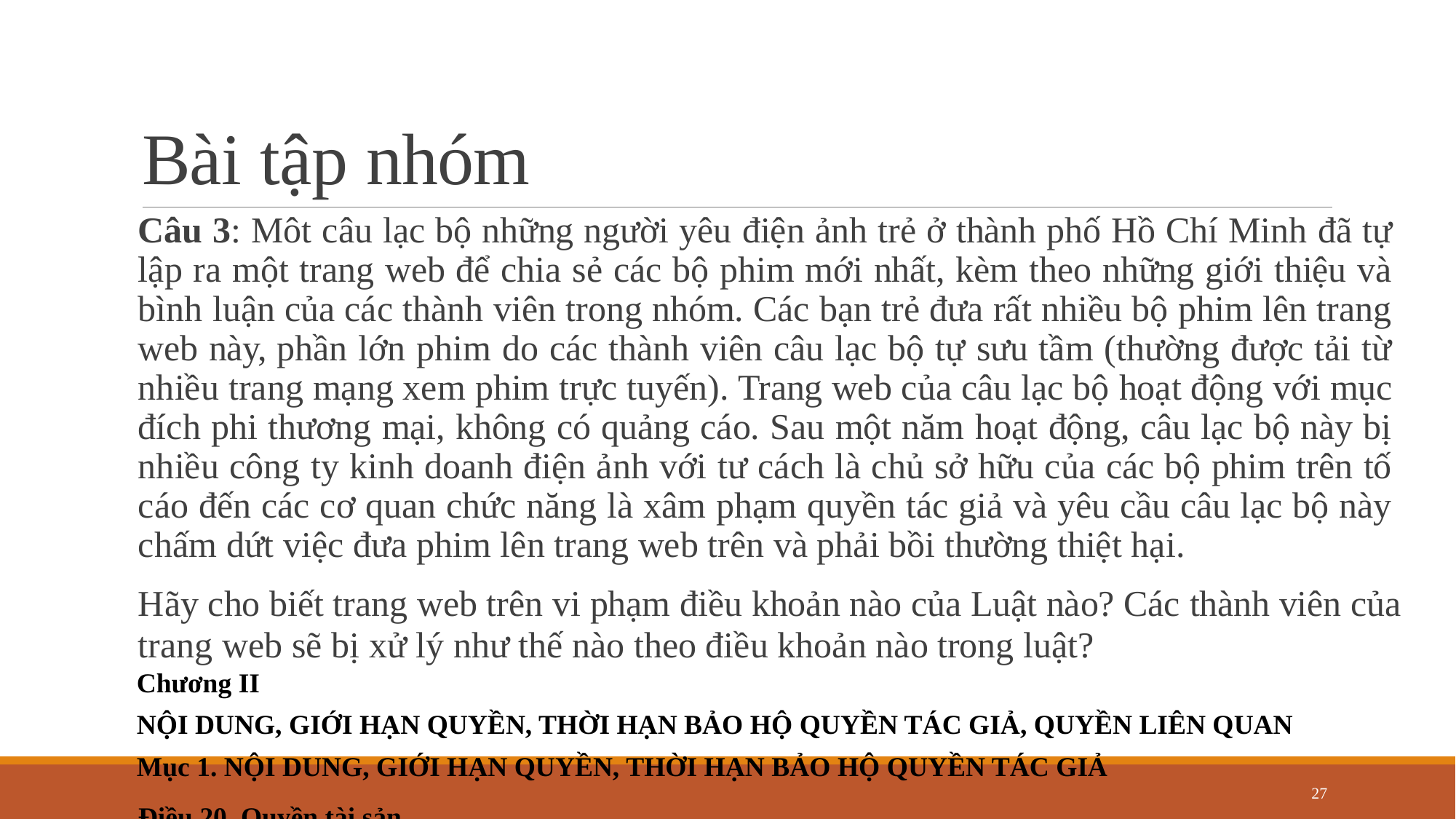

# Bài tập nhóm
Câu 3: Môt câu lạc bộ những người yêu điện ảnh trẻ ở thành phố Hồ Chí Minh đã tự  lập ra một trang web để chia sẻ các bộ phim mới nhất, kèm theo những giới thiệu và  bình luận của các thành viên trong nhóm. Các bạn trẻ đưa rất nhiều bộ phim lên trang  web này, phần lớn phim do các thành viên câu lạc bộ tự sưu tầm (thường được tải từ  nhiều trang mạng xem phim trực tuyến). Trang web của câu lạc bộ hoạt động với mục  đích phi thương mại, không có quảng cáo. Sau một năm hoạt động, câu lạc bộ này bị  nhiều công ty kinh doanh điện ảnh với tư cách là chủ sở hữu của các bộ phim trên tố  cáo đến các cơ quan chức năng là xâm phạm quyền tác giả và yêu cầu câu lạc bộ này  chấm dứt việc đưa phim lên trang web trên và phải bồi thường thiệt hại.
Hãy cho biết trang web trên vi phạm điều khoản nào của Luật nào? Các thành viên của
trang web sẽ bị xử lý như thế nào theo điều khoản nào trong luật?
Chương II
NỘI DUNG, GIỚI HẠN QUYỀN, THỜI HẠN BẢO HỘ QUYỀN TÁC GIẢ, QUYỀN LIÊN QUAN
Mục 1. NỘI DUNG, GIỚI HẠN QUYỀN, THỜI HẠN BẢO HỘ QUYỀN TÁC GIẢ
Điều 20. Quyền tài sản
1. Quyền tài sản bao gồm các quyền sau đây:
Điều 26. Các trường hợp sử dụng tác phẩm đã công bố không phải xin phép nhưng phải trả tiền nhuận bút, thù lao
27